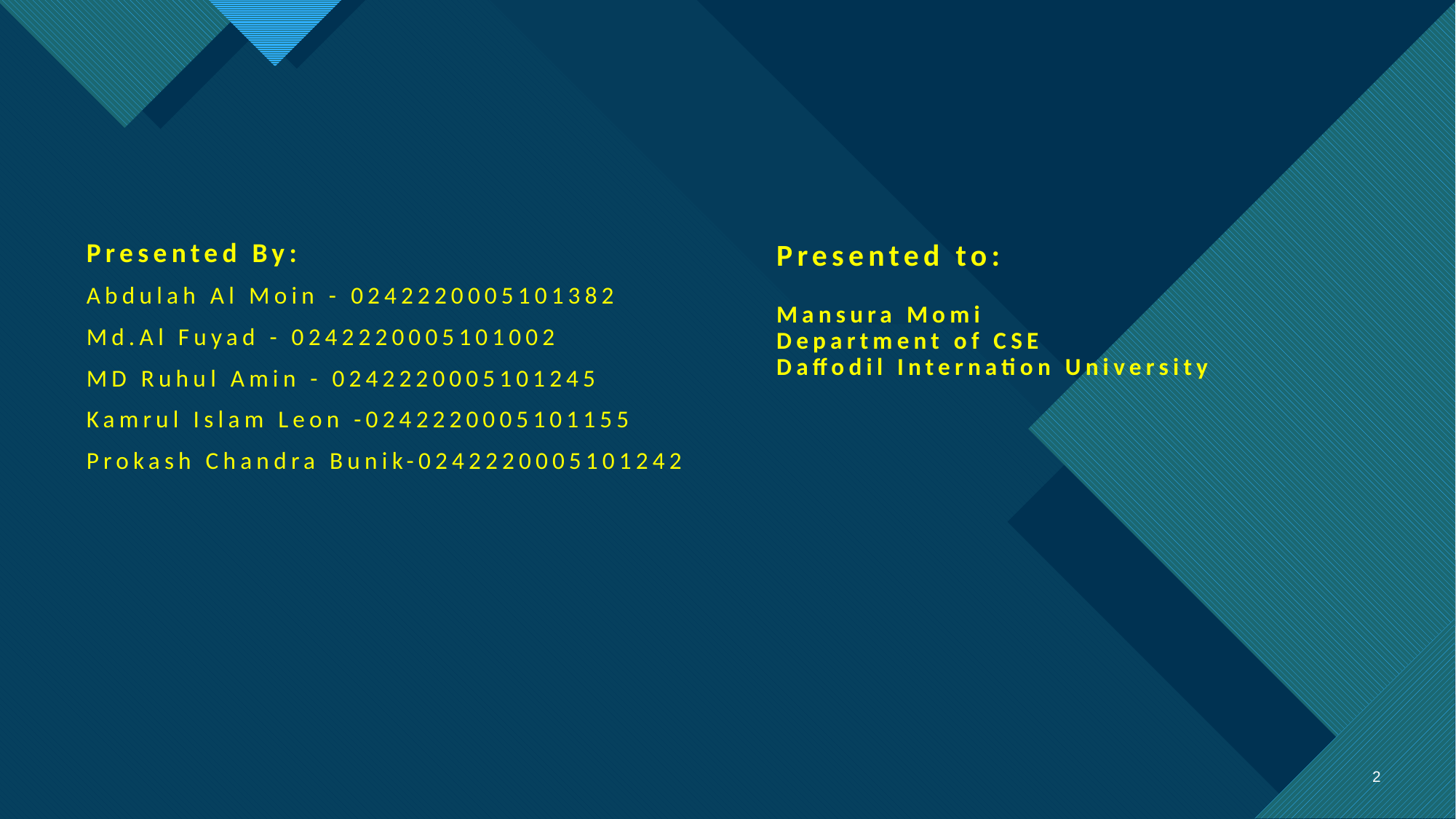

Presented By:
Abdulah Al Moin - 0242220005101382
Md.Al Fuyad - 0242220005101002
MD Ruhul Amin - 0242220005101245
Kamrul Islam Leon -0242220005101155
Prokash Chandra Bunik-0242220005101242
# Presented to: Mansura Momi Department of CSE Daffodil Internation University
2